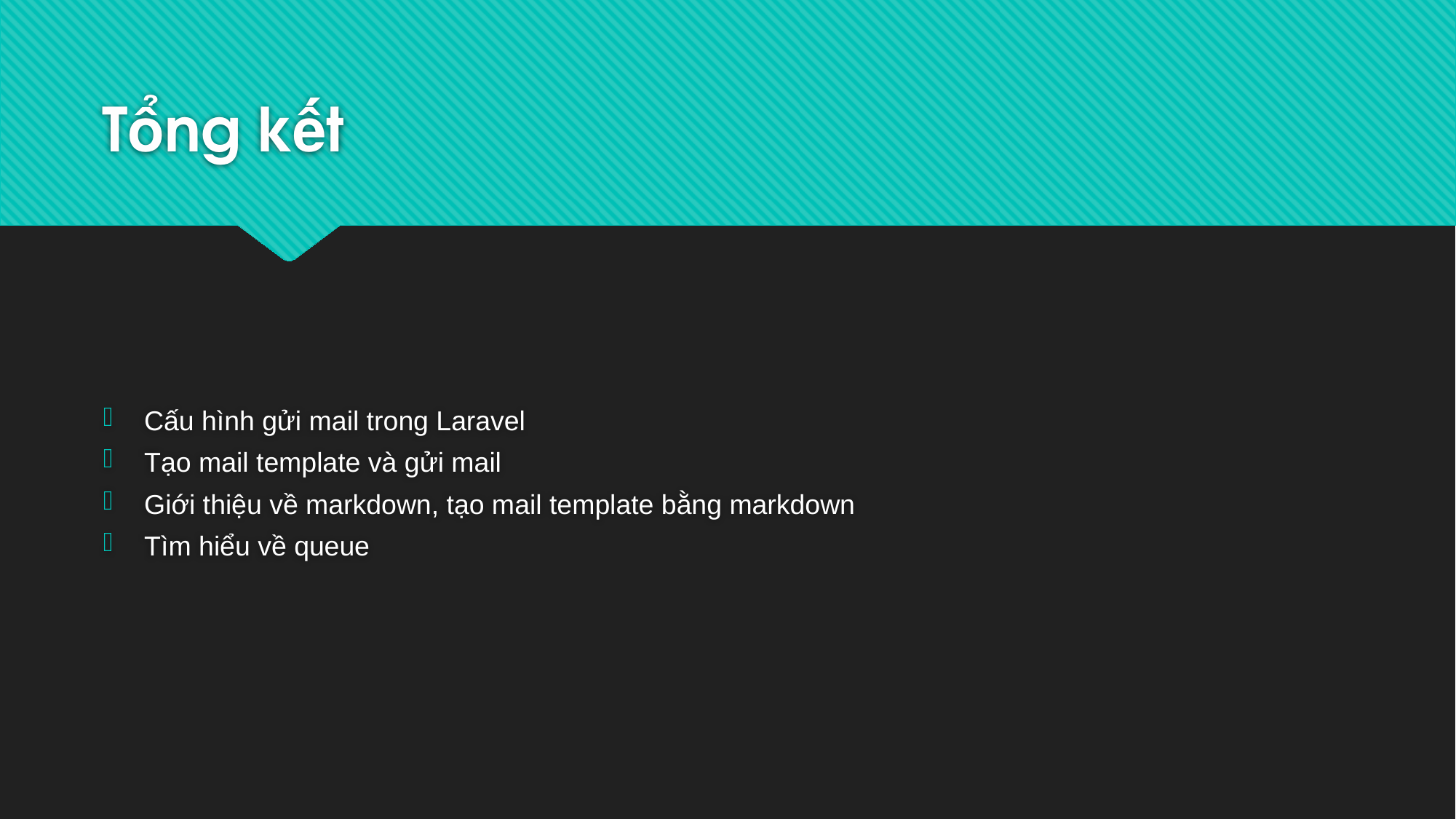

# Tổng kết
Cấu hình gửi mail trong Laravel
Tạo mail template và gửi mail
Giới thiệu về markdown, tạo mail template bằng markdown
Tìm hiểu về queue